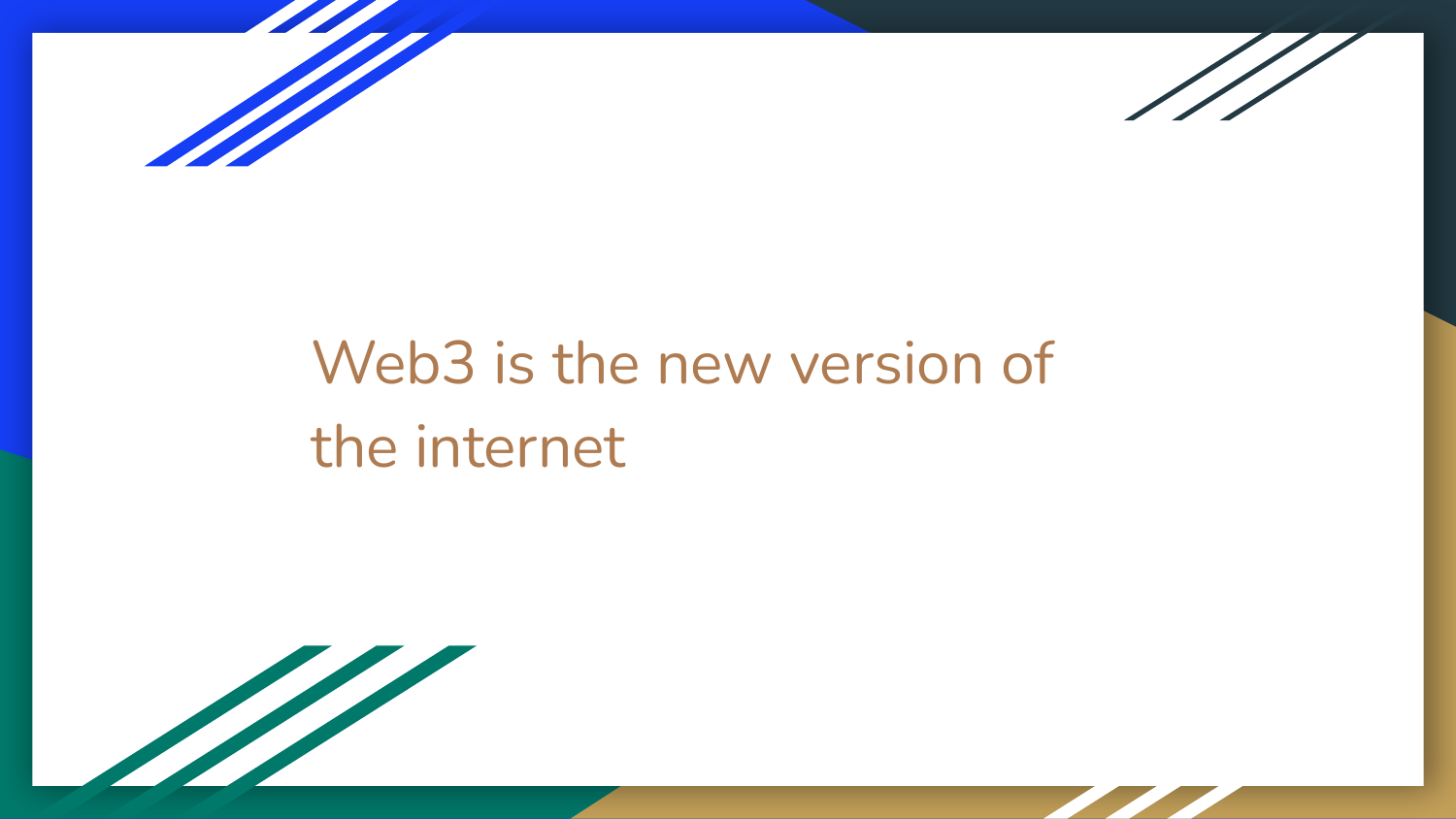

# Web3 is the new version of the internet